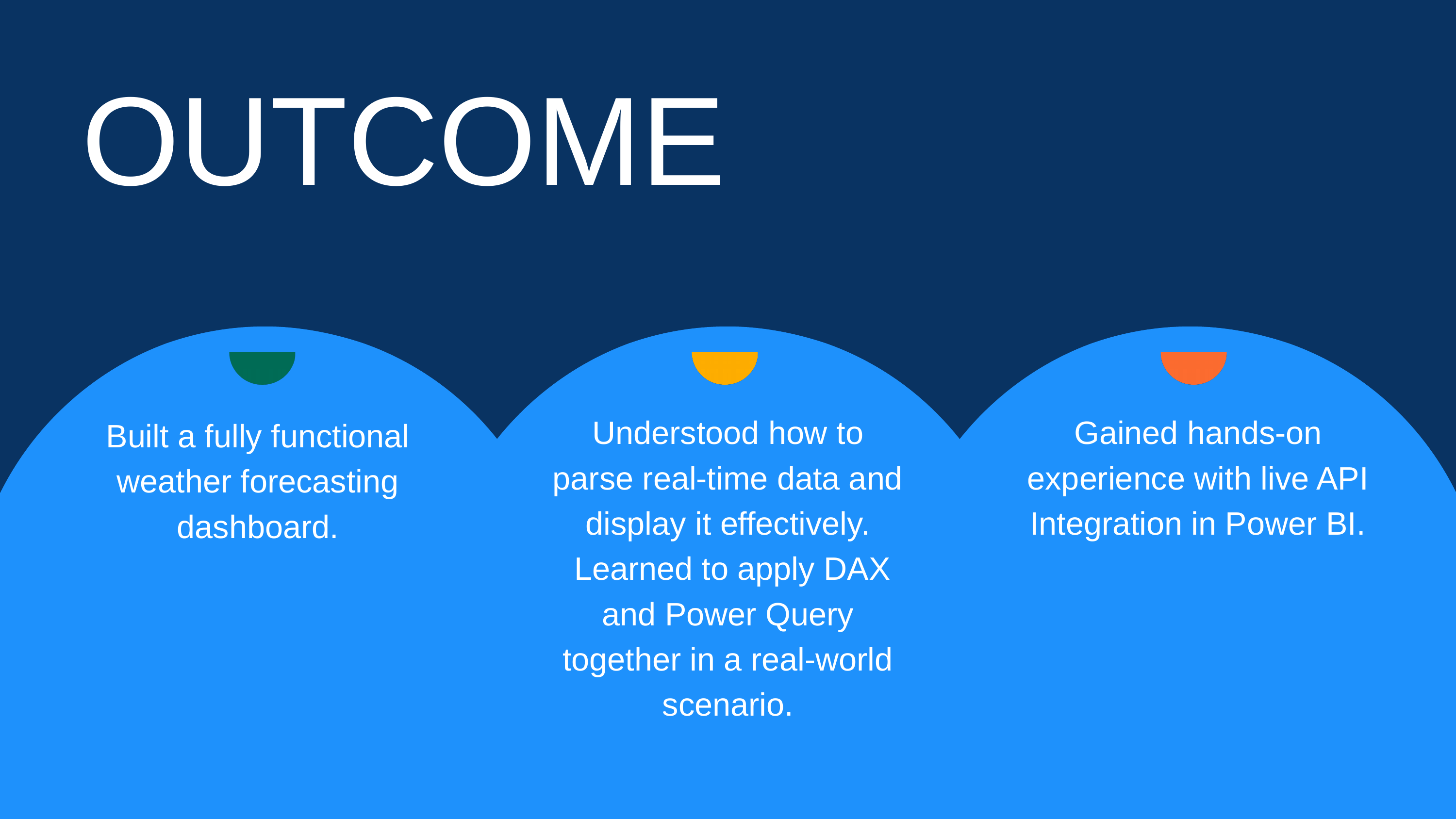

OUTCOME

Understood how to parse real-time data and display it effectively.
 Learned to apply DAX and Power Query together in a real-world scenario.
Gained hands-on experience with live API Integration in Power BI.

Built a fully functional weather forecasting dashboard.